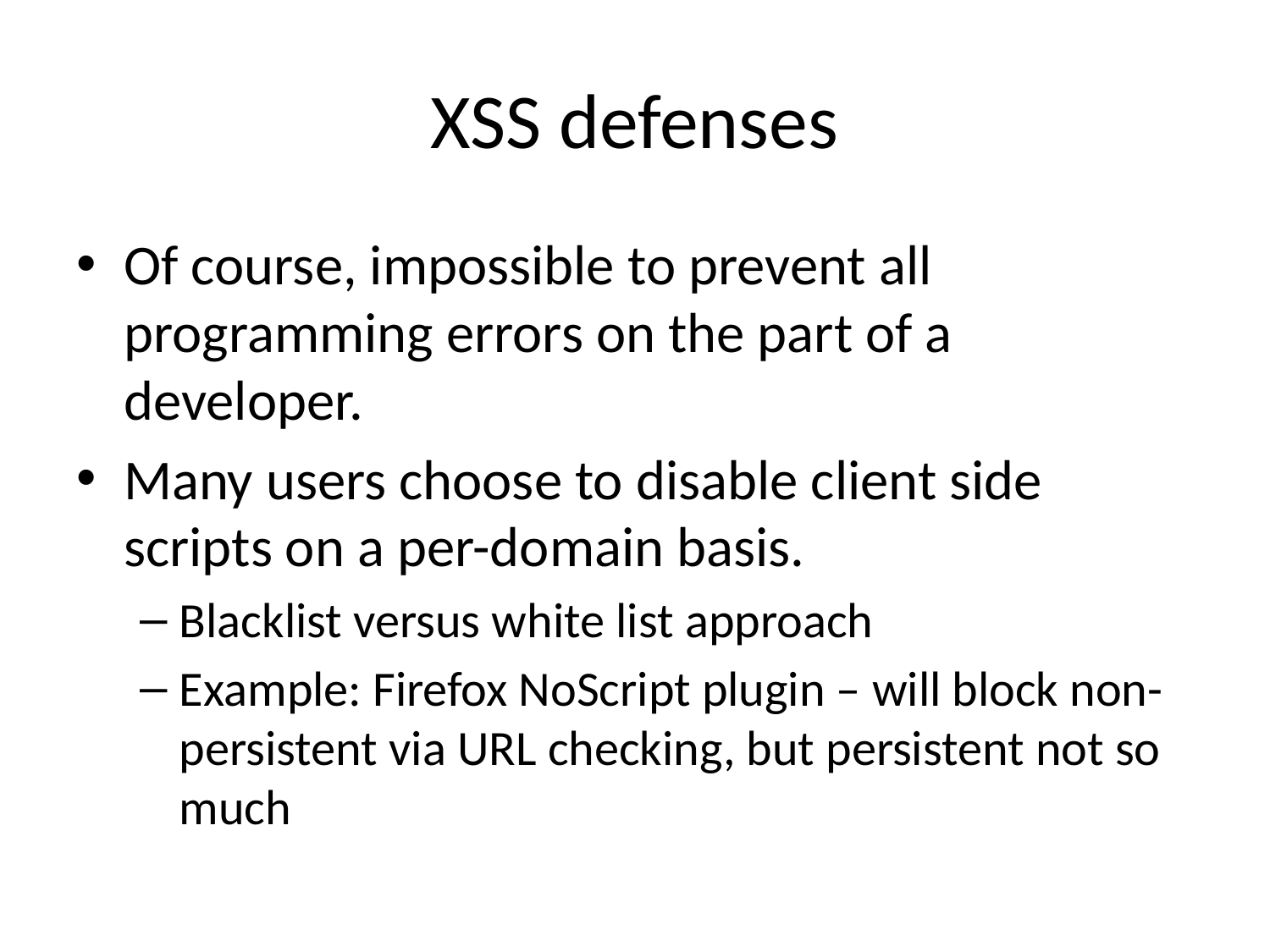

# XSS defenses
Of course, impossible to prevent all programming errors on the part of a developer.
Many users choose to disable client side scripts on a per-domain basis.
Blacklist versus white list approach
Example: Firefox NoScript plugin – will block non-persistent via URL checking, but persistent not so much